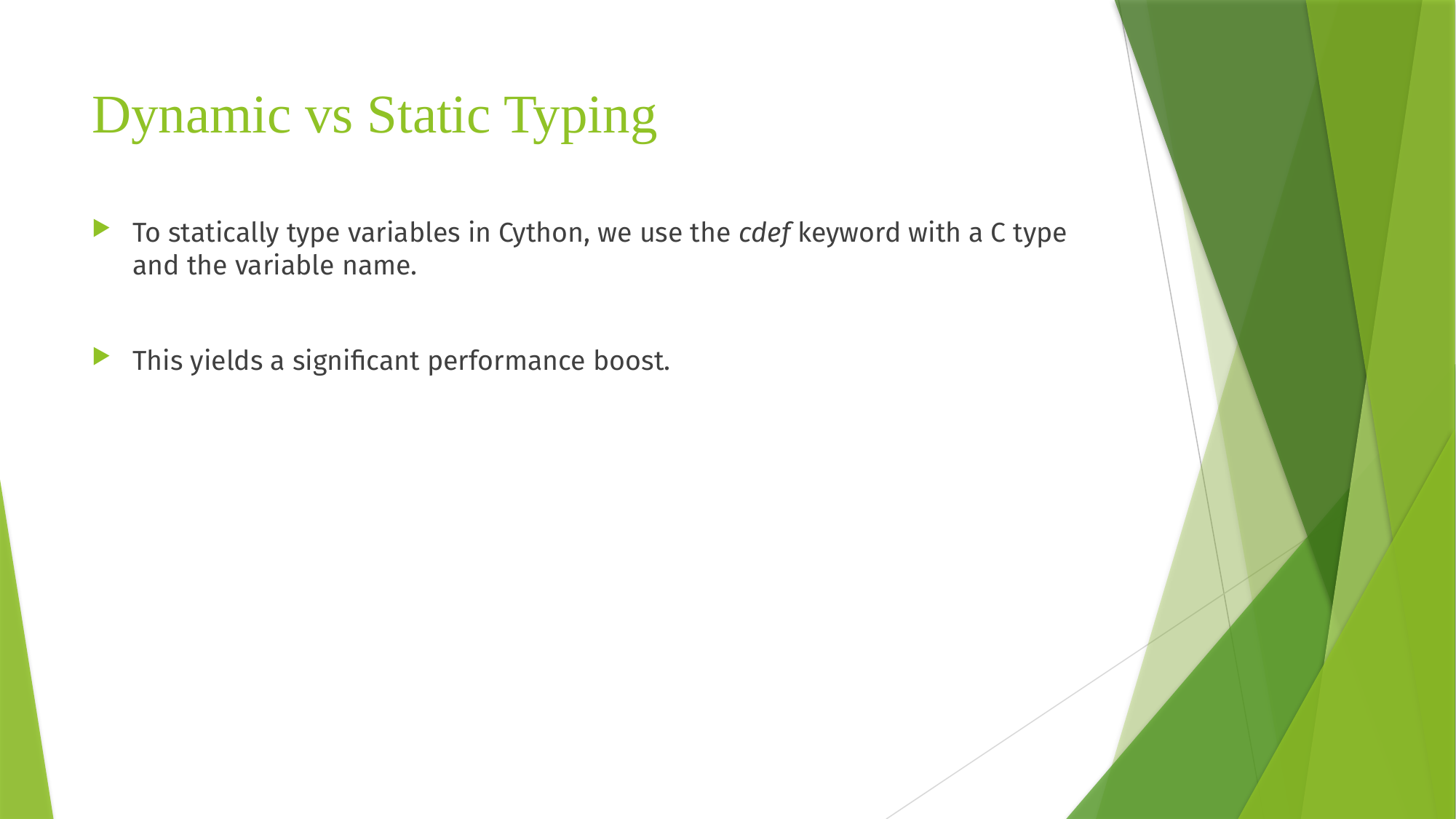

# Dynamic vs Static Typing
To statically type variables in Cython, we use the cdef keyword with a C type and the variable name.

This yields a significant performance boost.